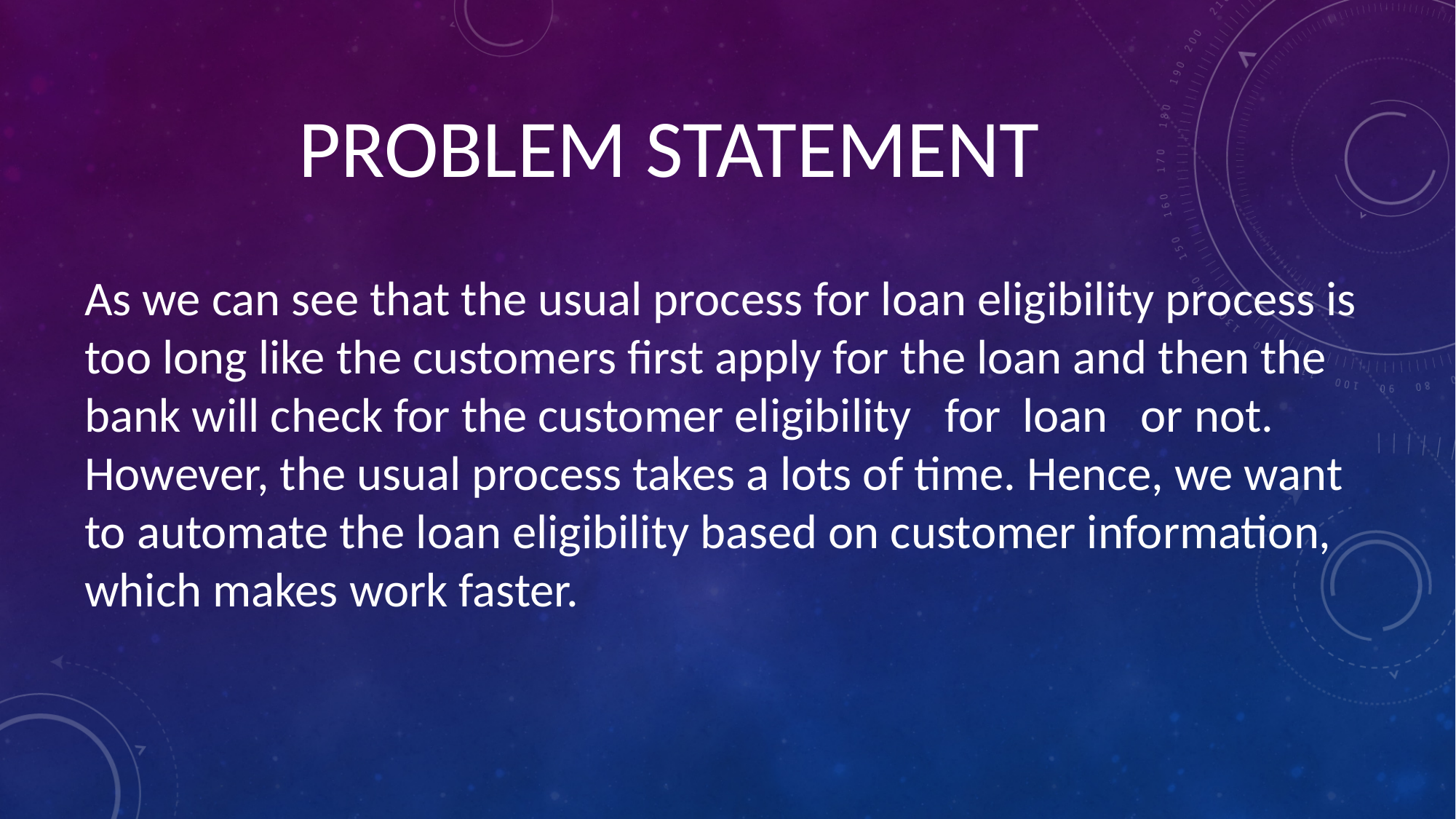

# PROBLEM STATEMENT
As we can see that the usual process for loan eligibility process is too long like the customers first apply for the loan and then the bank will check for the customer eligibility   for  loan   or not. However, the usual process takes a lots of time. Hence, we want to automate the loan eligibility based on customer information, which makes work faster.